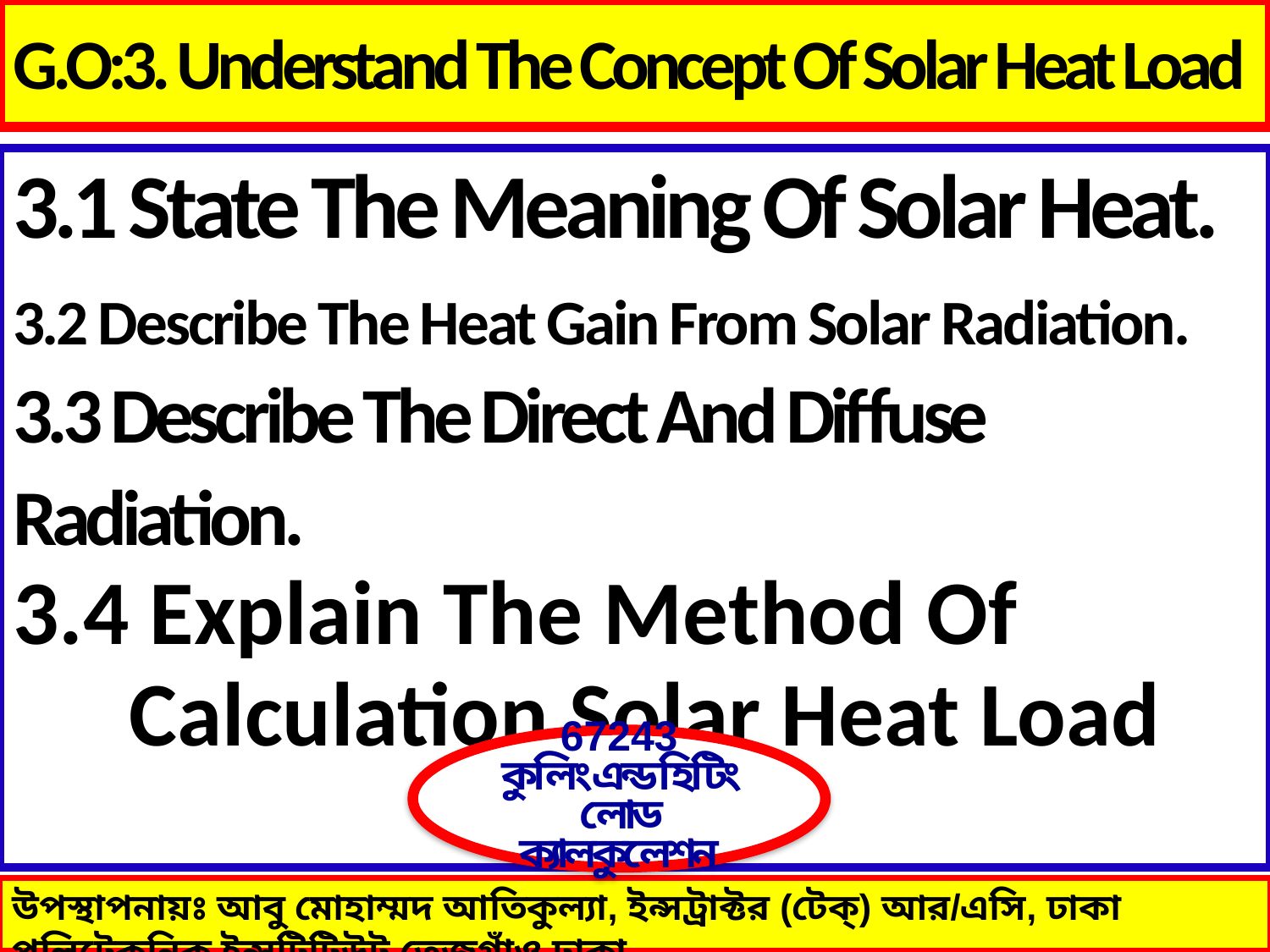

# G.O:3. Understand The Concept Of Solar Heat Load
3.1 State The Meaning Of Solar Heat.
3.2 Describe The Heat Gain From Solar Radiation.
3.3 Describe The Direct And Diffuse Radiation.
3.4 Explain The Method Of
 Calculation Solar Heat Load
67243
কুলিং এন্ড হিটিং লোড ক্যালকুলেশন
উপস্থাপনায়ঃ আবু মোহাম্মদ আতিকুল্যা, ইন্সট্রাক্টর (টেক্) আর/এসি, ঢাকা পলিটেকনিক ইন্সটিটিউট,তেজগাঁও,ঢাকা